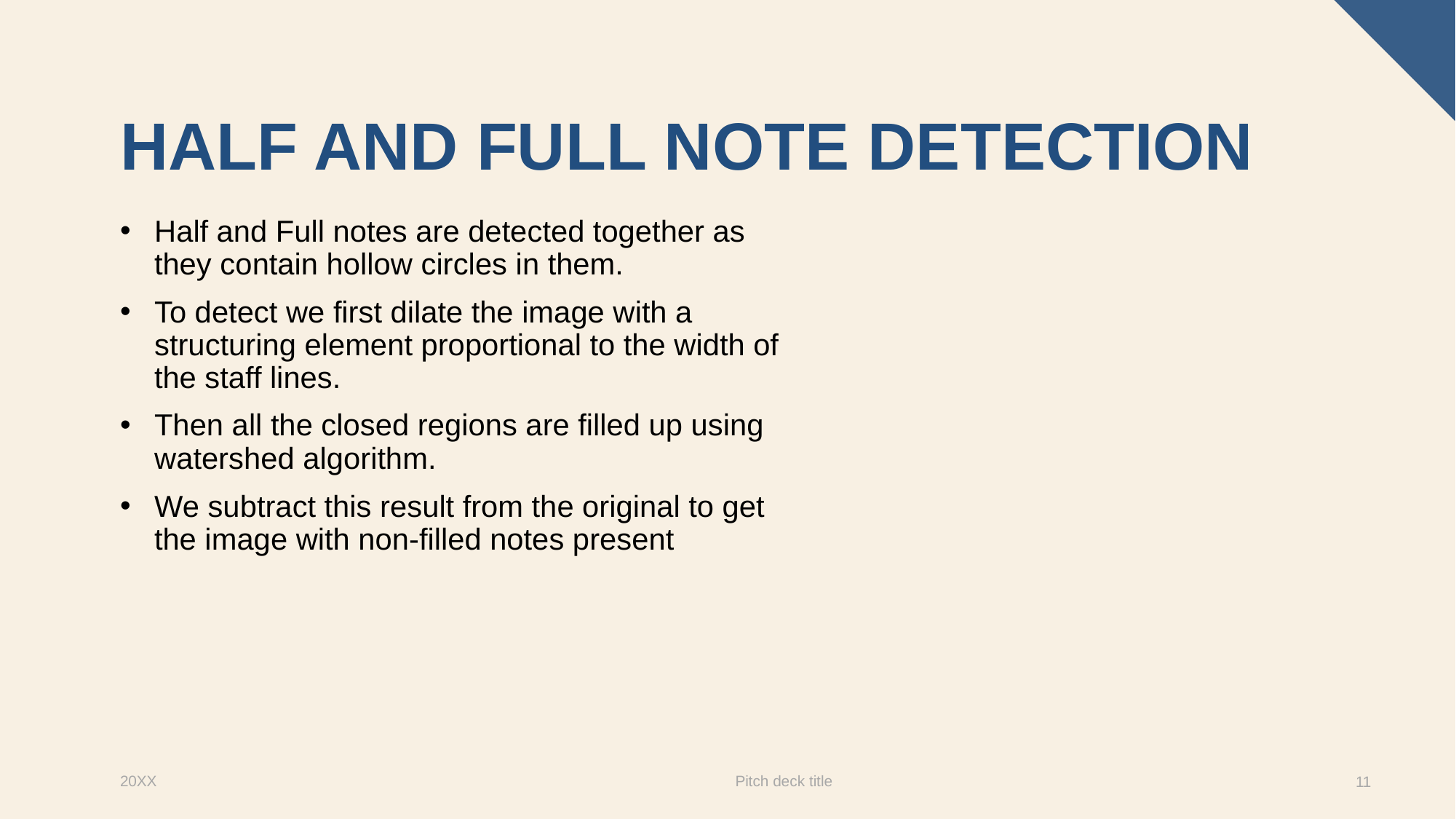

# HALF AND FULL NOTE DETECTION
Half and Full notes are detected together as they contain hollow circles in them.
To detect we first dilate the image with a structuring element proportional to the width of the staff lines.
Then all the closed regions are filled up using watershed algorithm.
We subtract this result from the original to get the image with non-filled notes present

Pitch deck title
20XX
11